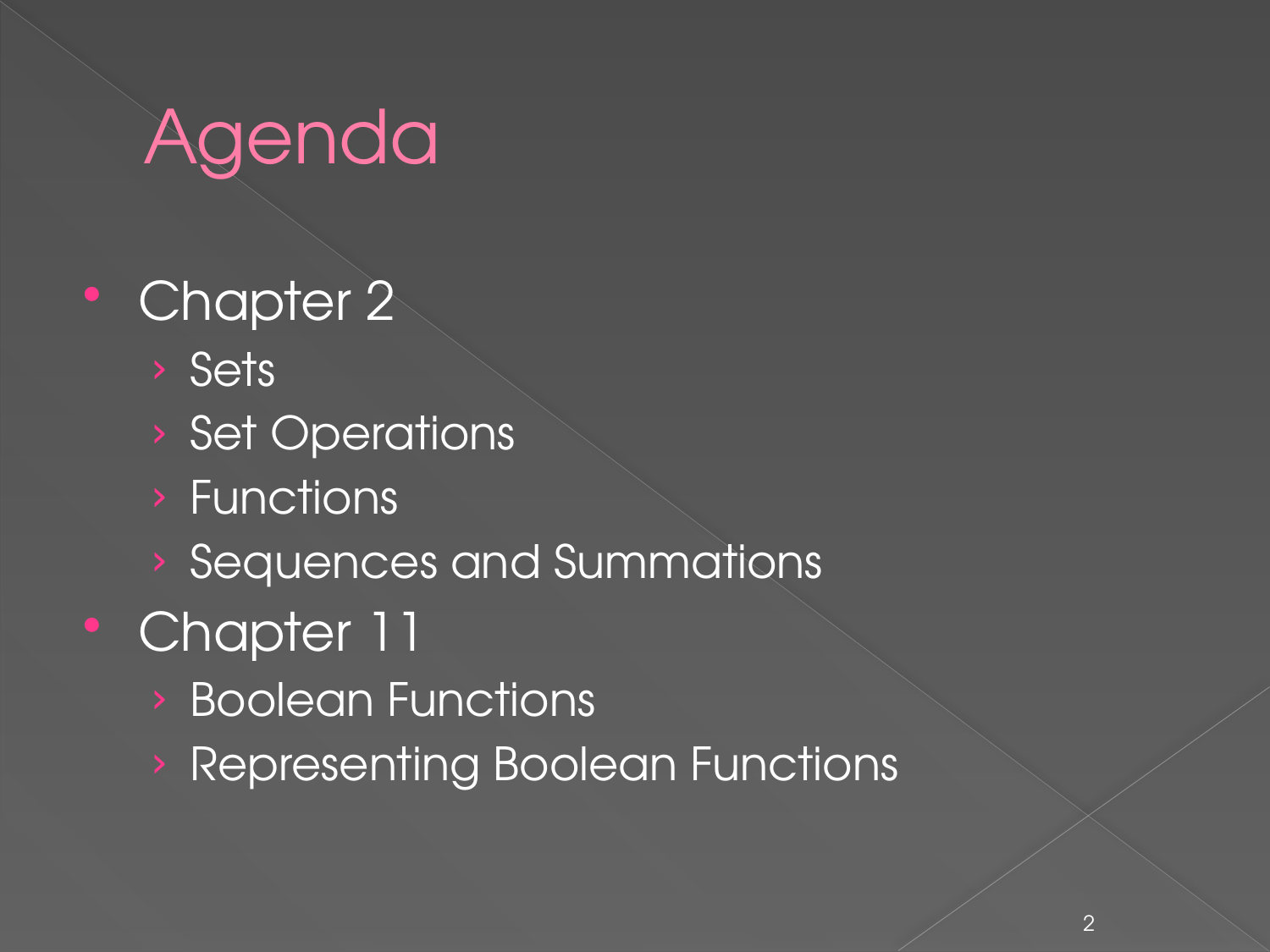

# Agenda
Chapter 2
Sets
Set Operations
Functions
Sequences and Summations
Chapter 11
Boolean Functions
Representing Boolean Functions

2